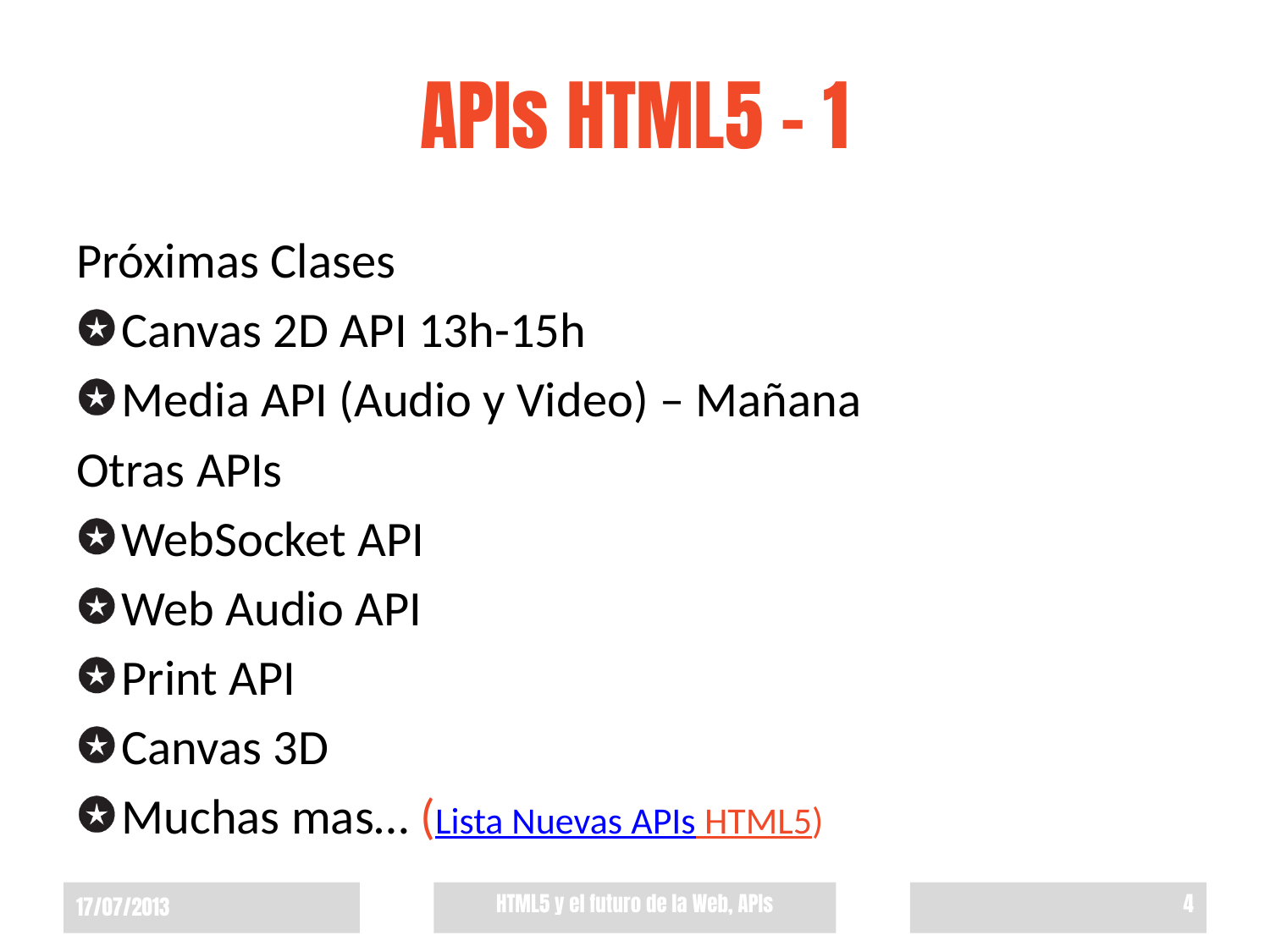

# APIs HTML5 - 1
Próximas Clases
Canvas 2D API 13h-15h
Media API (Audio y Video) – Mañana
Otras APIs
WebSocket API
Web Audio API
Print API
Canvas 3D
Muchas mas… (Lista Nuevas APIs HTML5)

17/07/2013
HTML5 y el futuro de la Web, APIs
4